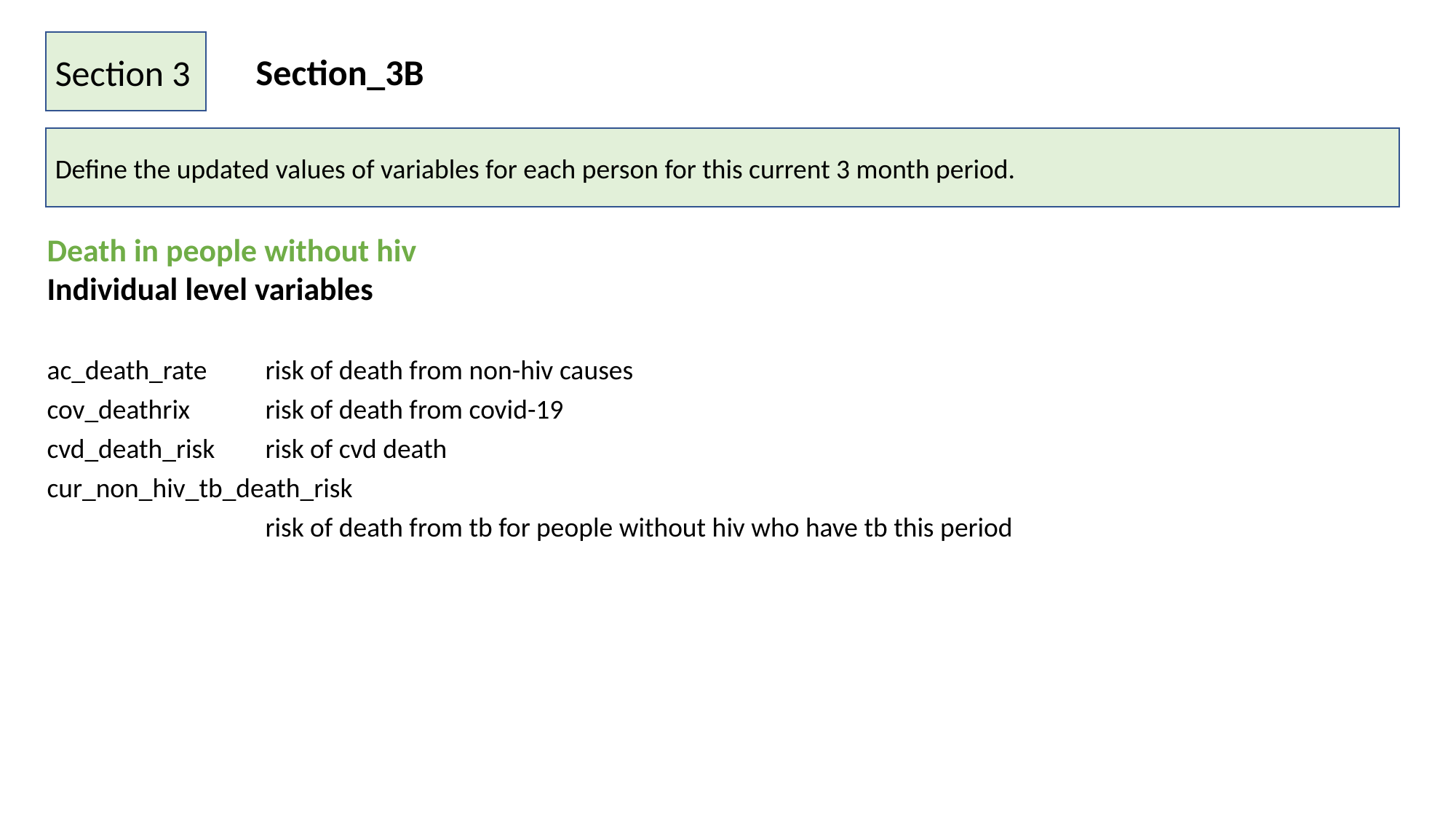

Section 3
Section_3B
Define the updated values of variables for each person for this current 3 month period.
Death in people without hiv
Individual level variables

ac_death_rate	risk of death from non-hiv causes
cov_deathrix	risk of death from covid-19
cvd_death_risk	risk of cvd death
cur_non_hiv_tb_death_risk
		risk of death from tb for people without hiv who have tb this period